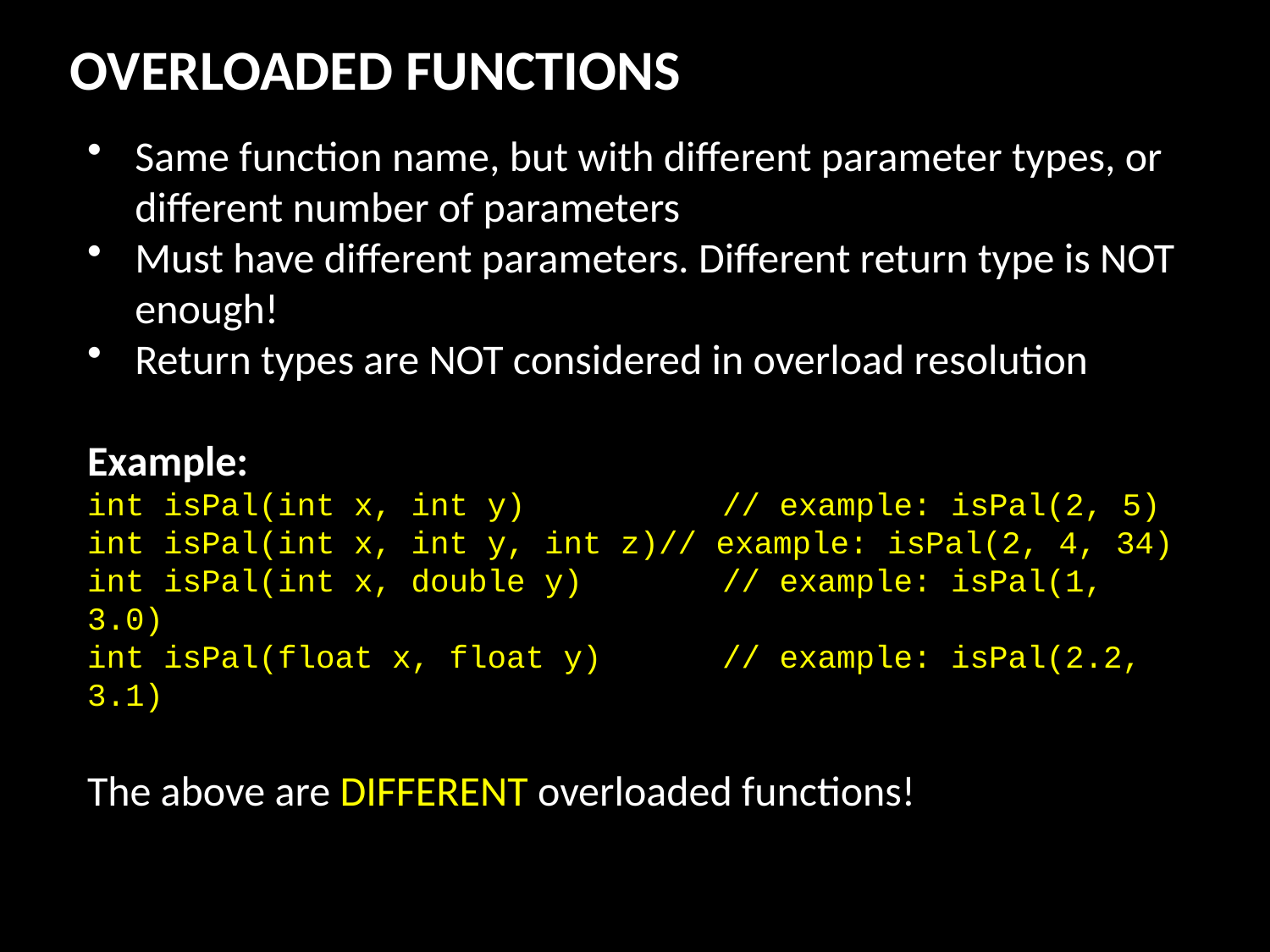

OVERLOADED FUNCTIONS
Same function name, but with different parameter types, or different number of parameters
Must have different parameters. Different return type is NOT enough!
Return types are NOT considered in overload resolution

Example:
int isPal(int x, int y) 		// example: isPal(2, 5)
int isPal(int x, int y, int z)// example: isPal(2, 4, 34)
int isPal(int x, double y)		// example: isPal(1, 3.0)
int isPal(float x, float y)	// example: isPal(2.2, 3.1)

The above are DIFFERENT overloaded functions!